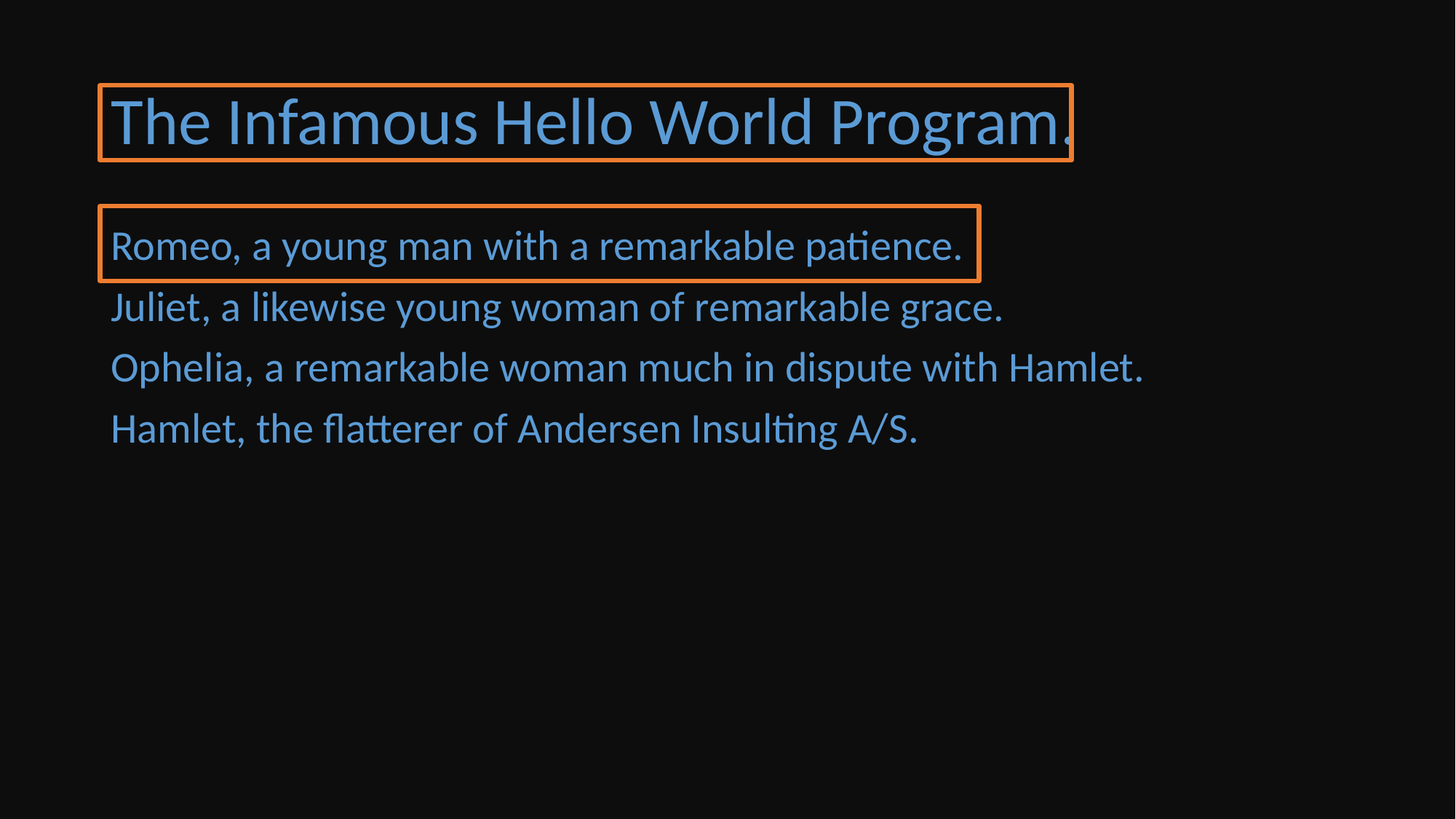

# The Infamous Hello World Program.

Romeo, a young man with a remarkable patience.
Juliet, a likewise young woman of remarkable grace.
Ophelia, a remarkable woman much in dispute with Hamlet.
Hamlet, the flatterer of Andersen Insulting A/S.